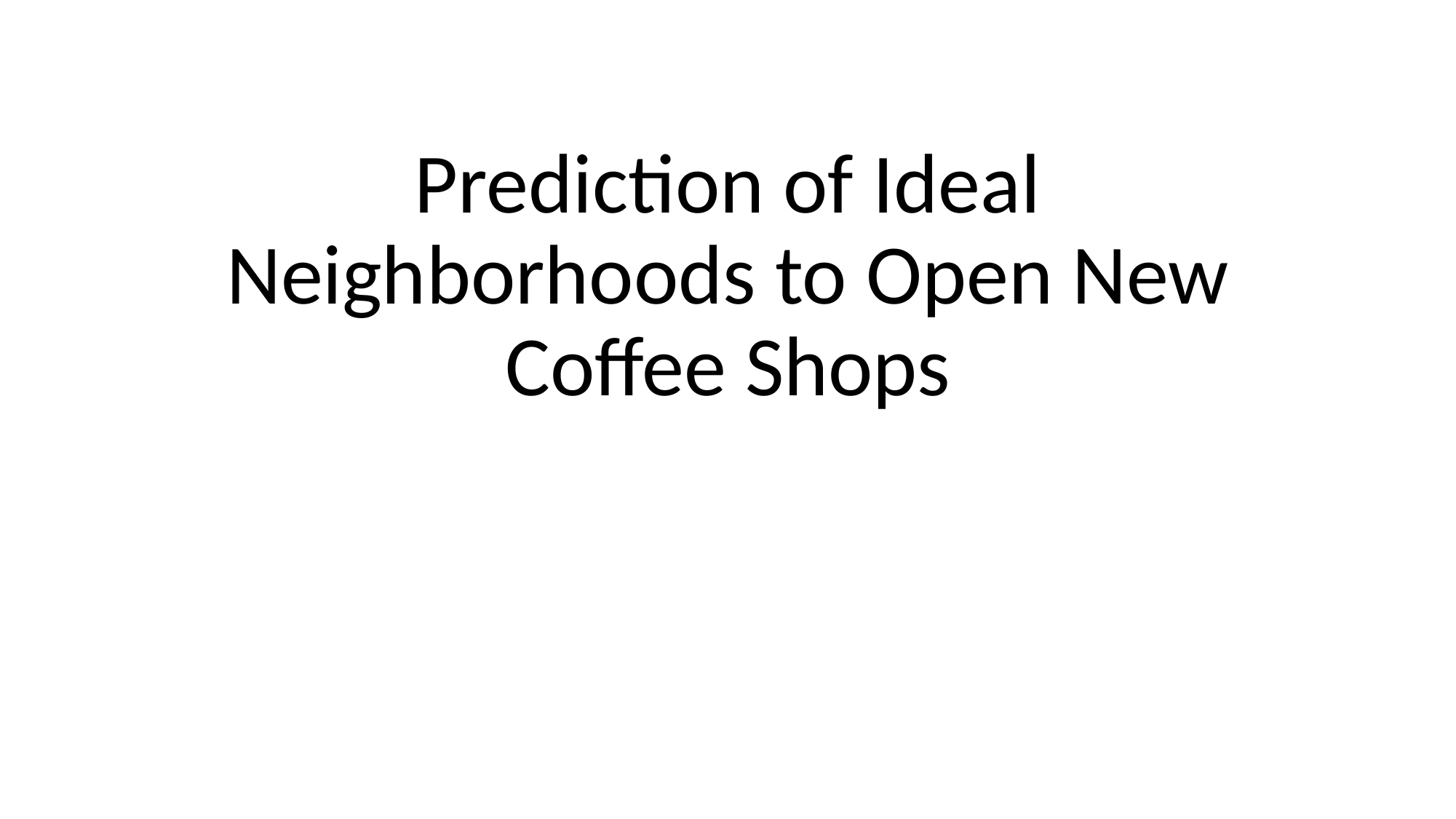

# Prediction of Ideal Neighborhoods to Open New Coffee Shops